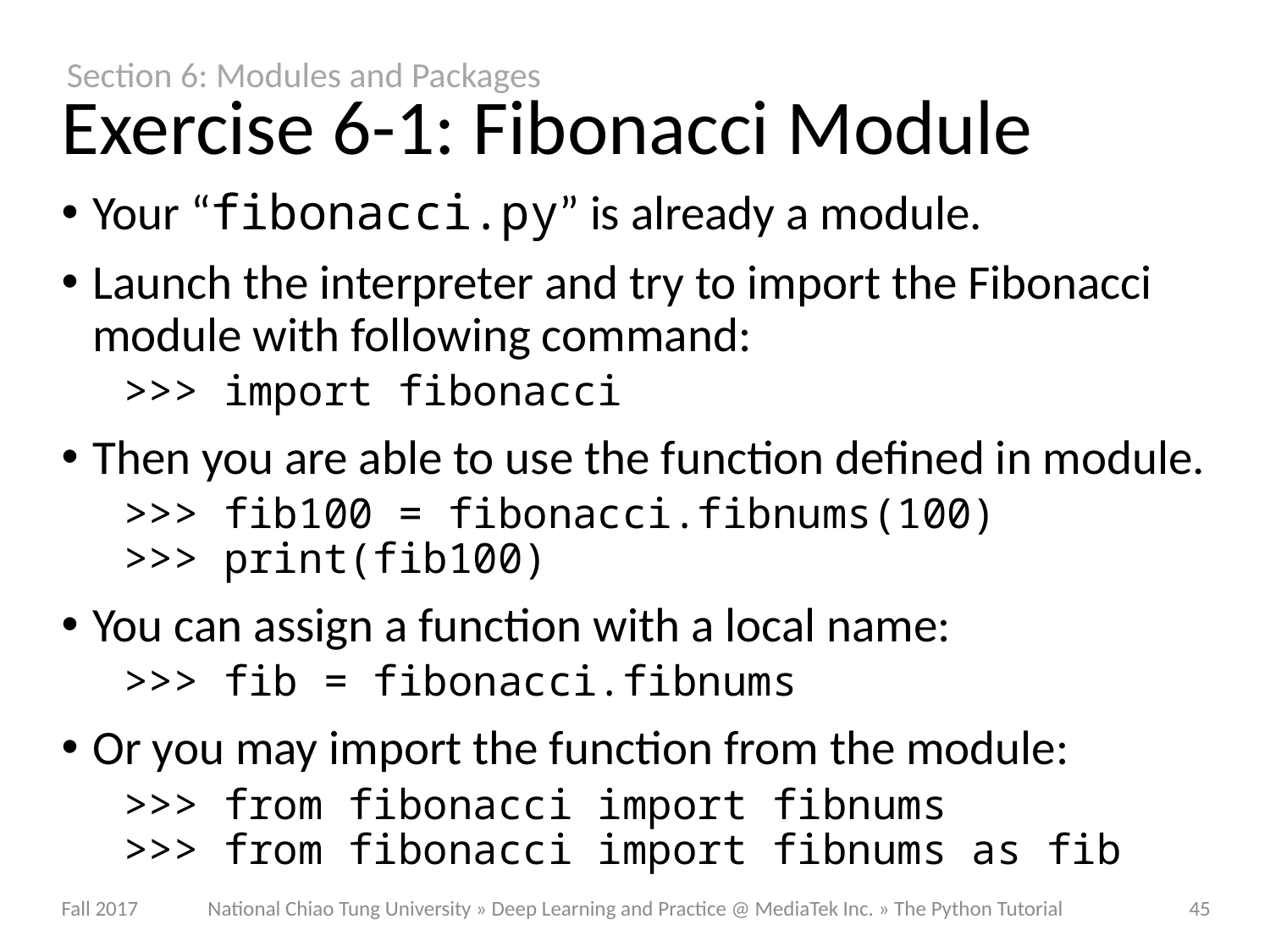

Section 6: Modules and Packages
# Exercise 6-1: Fibonacci Module
Your “fibonacci.py” is already a module.
Launch the interpreter and try to import the Fibonacci module with following command:
>>> import fibonacci
Then you are able to use the function defined in module.
>>> fib100 = fibonacci.fibnums(100)
>>> print(fib100)
You can assign a function with a local name:
>>> fib = fibonacci.fibnums
Or you may import the function from the module:
>>> from fibonacci import fibnums
>>> from fibonacci import fibnums as fib
National Chiao Tung University » Deep Learning and Practice @ MediaTek Inc. » The Python Tutorial
Fall 2017
45